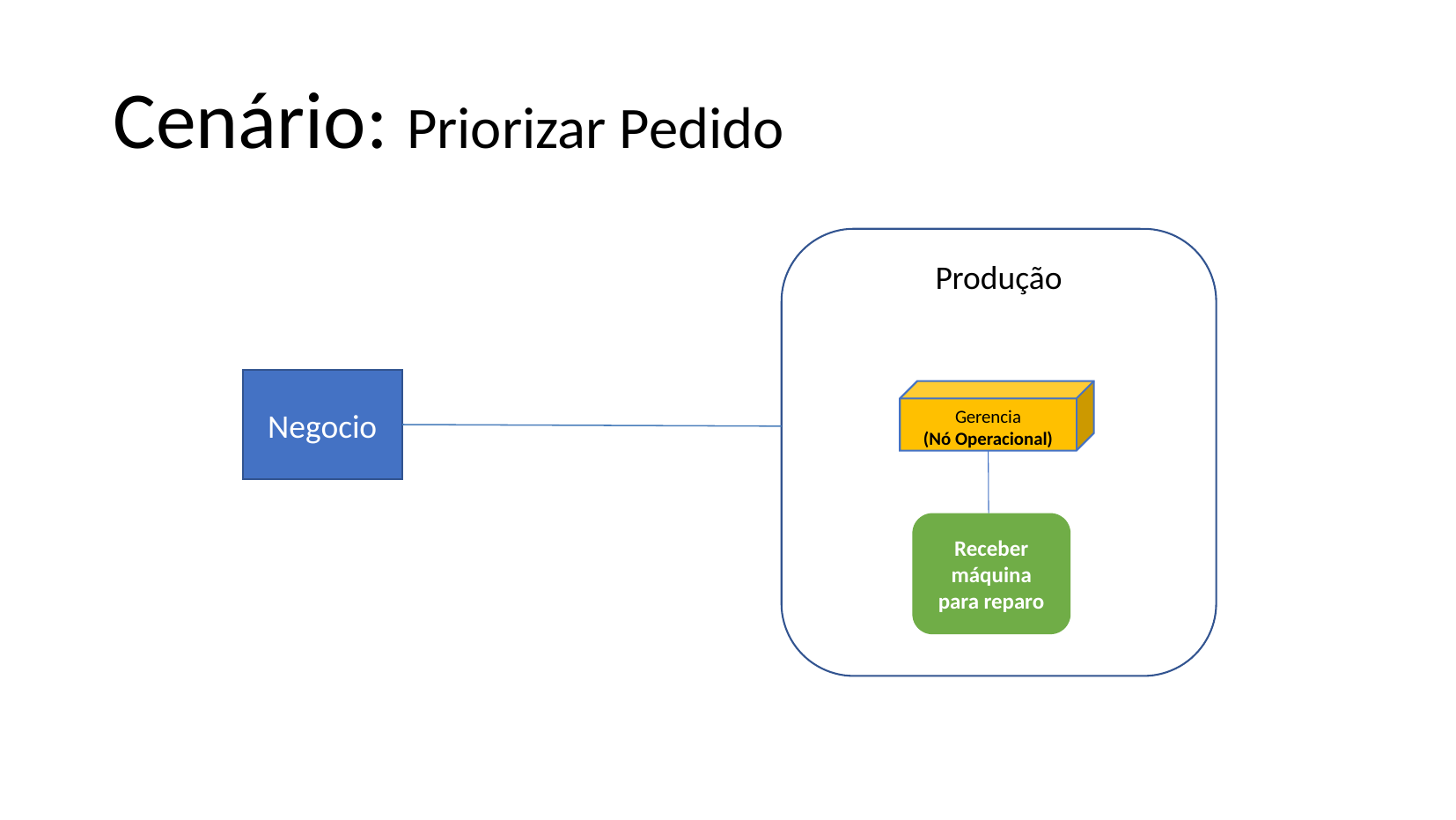

Cenário: Priorizar Pedido
Produção
Negocio
Gerencia
(Nó Operacional)

Receber máquina para reparo